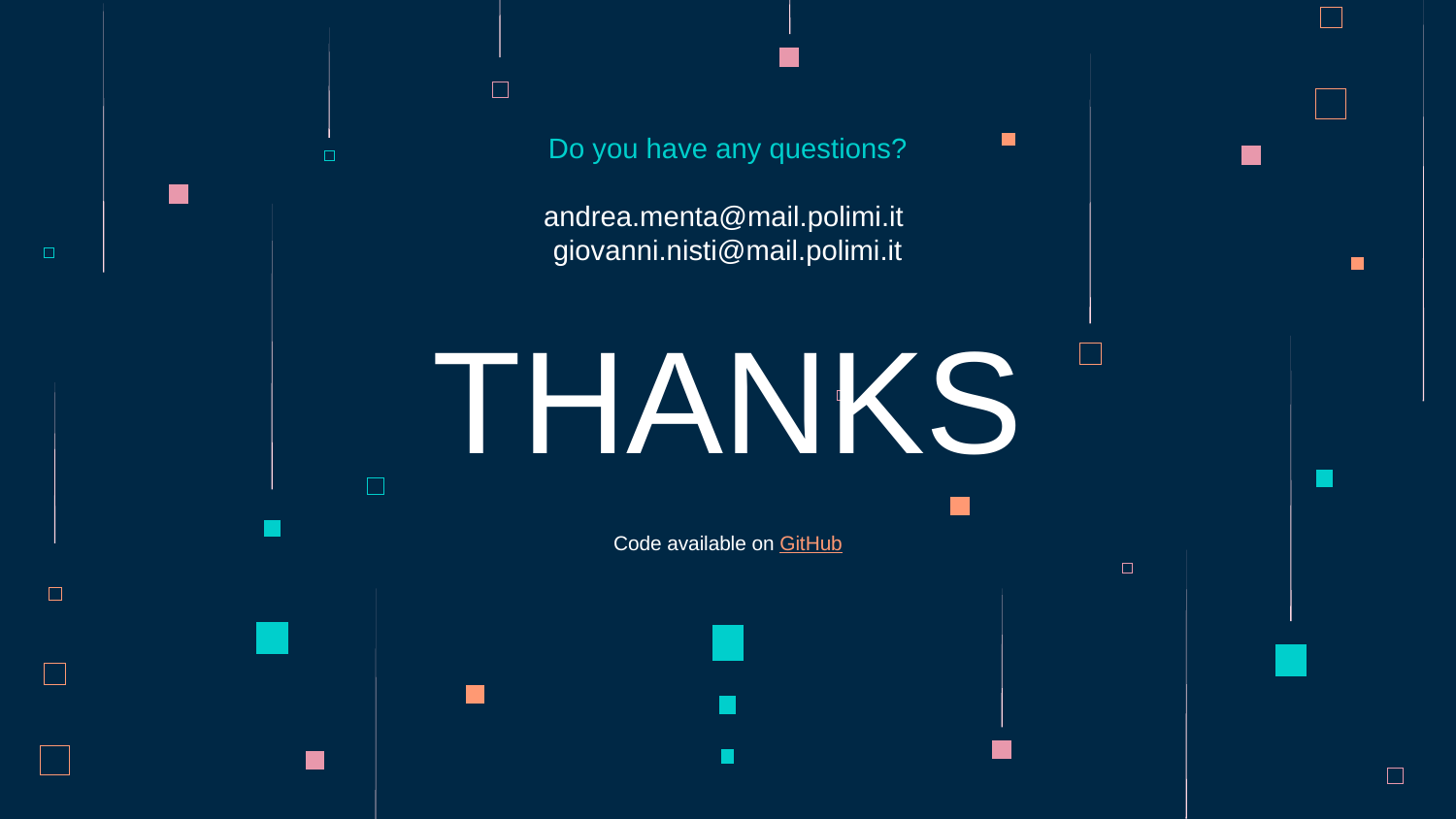

Do you have any questions?

andrea.menta@mail.polimi.it
giovanni.nisti@mail.polimi.it

# THANKS

Code available on GitHub